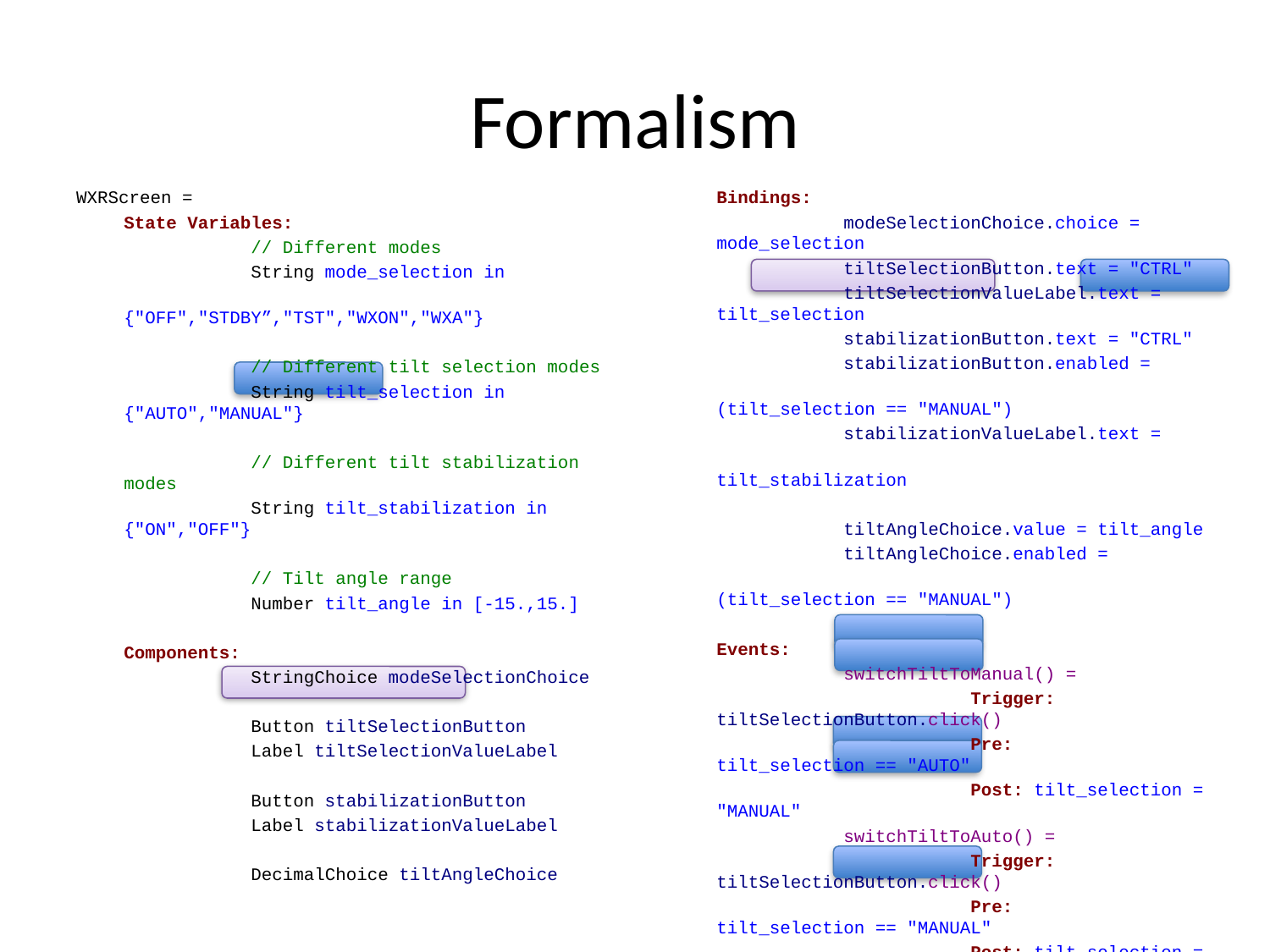

# Formalism
WXRScreen =
	State Variables:
		// Different modes
		String mode_selection in
			{"OFF","STDBY”,"TST","WXON","WXA"}

		// Different tilt selection modes
		String tilt_selection in {"AUTO","MANUAL"}

		// Different tilt stabilization modes
		String tilt_stabilization in {"ON","OFF"}

		// Tilt angle range
		Number tilt_angle in [-15.,15.]

	Components:
		StringChoice modeSelectionChoice

		Button tiltSelectionButton
		Label tiltSelectionValueLabel

		Button stabilizationButton
		Label stabilizationValueLabel

		DecimalChoice tiltAngleChoice

	Bindings:
		modeSelectionChoice.choice = mode_selection
		tiltSelectionButton.text = "CTRL"
		tiltSelectionValueLabel.text = tilt_selection
		stabilizationButton.text = "CTRL"
		stabilizationButton.enabled =
				(tilt_selection == "MANUAL")
		stabilizationValueLabel.text =
				tilt_stabilization

		tiltAngleChoice.value = tilt_angle
		tiltAngleChoice.enabled =
				(tilt_selection == "MANUAL")

	Events:
		switchTiltToManual() =
			Trigger: tiltSelectionButton.click()
			Pre:	tilt_selection == "AUTO"
			Post: tilt_selection = "MANUAL"
		switchTiltToAuto() =
			Trigger: tiltSelectionButton.click()
			Pre:	tilt_selection == "MANUAL"
			Post: tilt_selection = "AUTO”
		tiltChangedManually() =
			Trigger:
				tiltAngleChoice.choose(selectedValue)
			Pre:	tilt_selection == "MANUAL"
			Post: tilt_angle = selectedValue